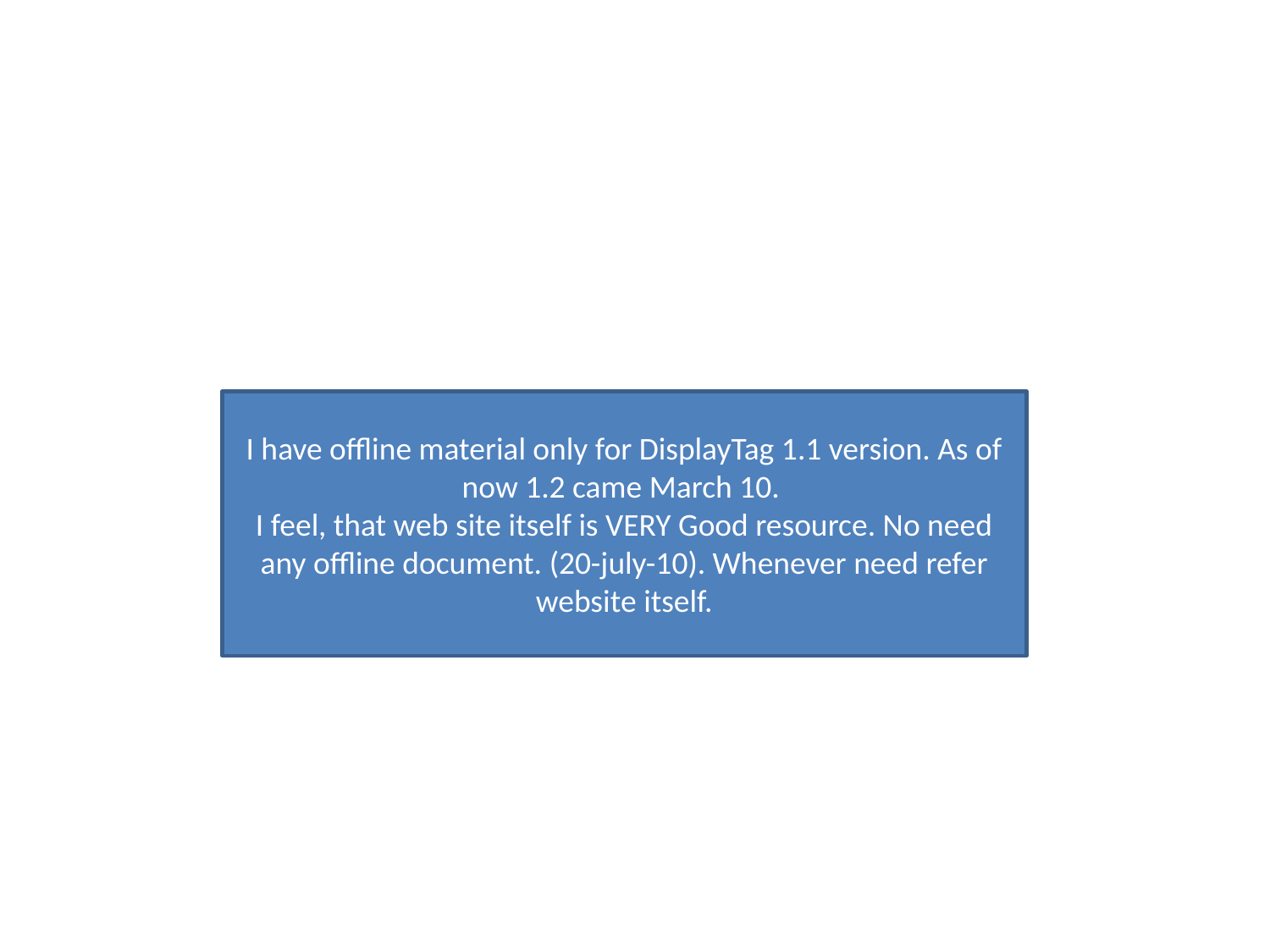

I have offline material only for DisplayTag 1.1 version. As of now 1.2 came March 10.
I feel, that web site itself is VERY Good resource. No need any offline document. (20-july-10). Whenever need refer website itself.